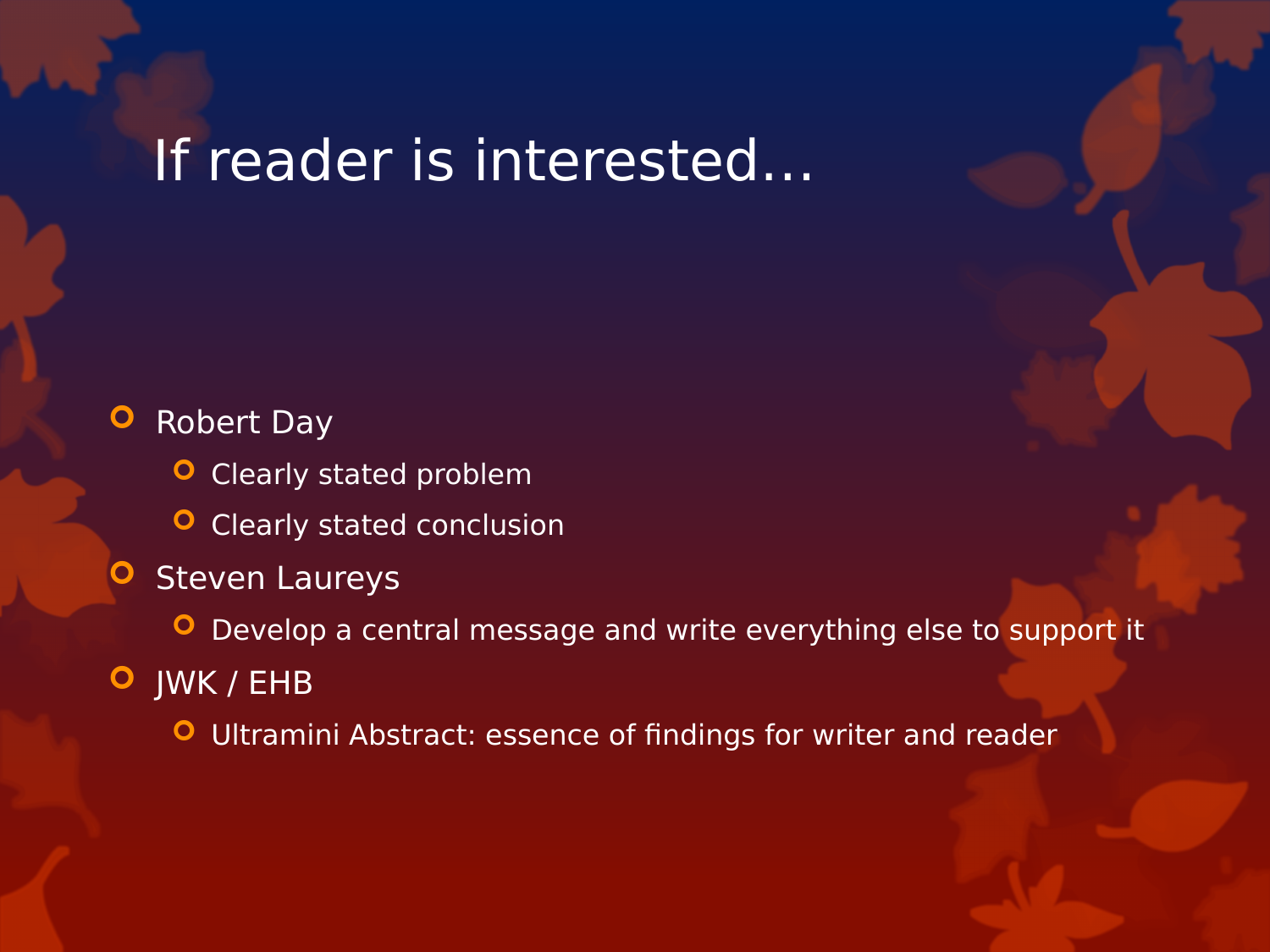

# If reader is interested…
Robert Day
Clearly stated problem
Clearly stated conclusion
Steven Laureys
Develop a central message and write everything else to support it
JWK / EHB
Ultramini Abstract: essence of findings for writer and reader